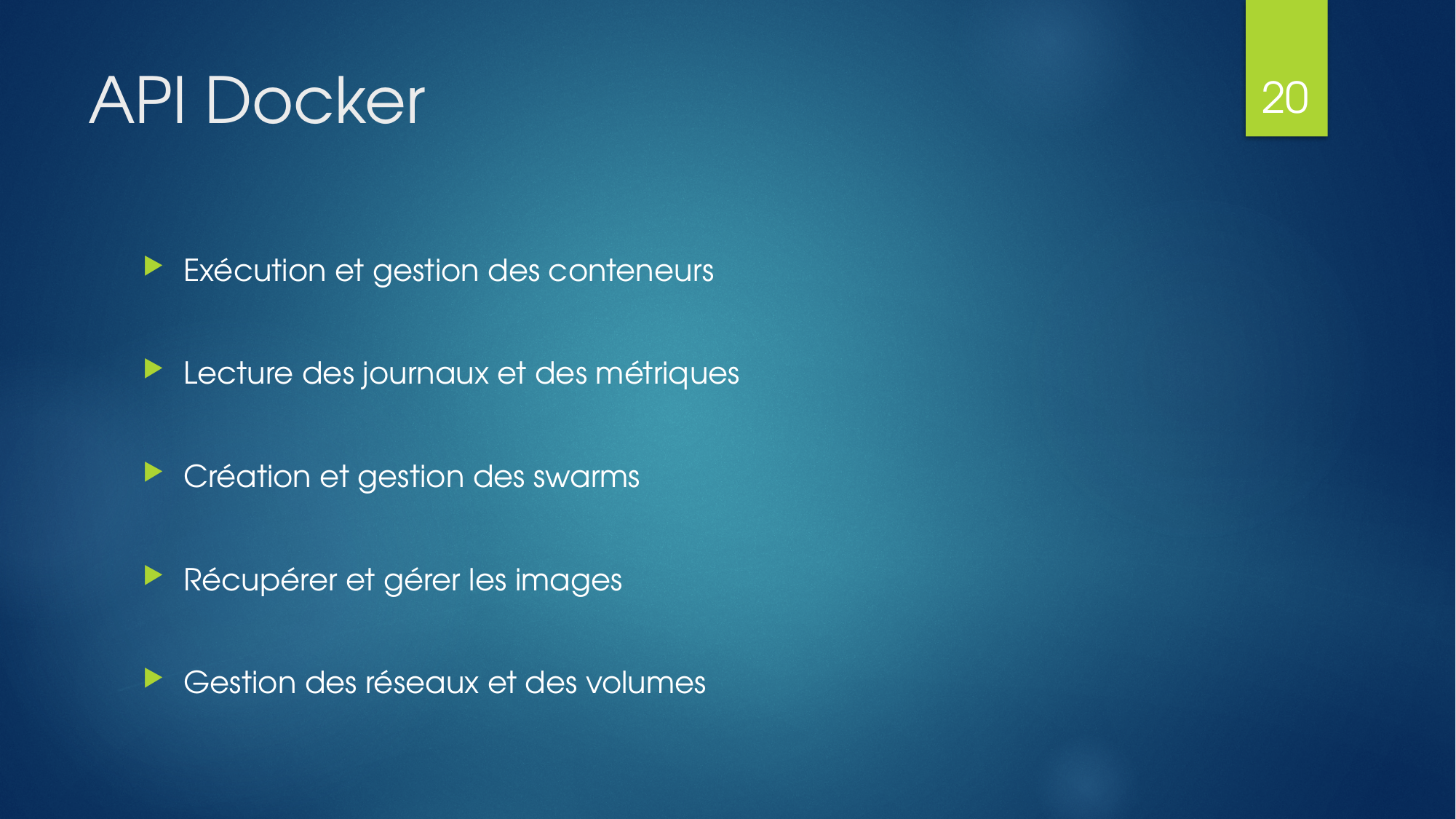

20
# API Docker
Exécution et gestion des conteneurs

Lecture des journaux et des métriques

Création et gestion des swarms

Récupérer et gérer les images

Gestion des réseaux et des volumes